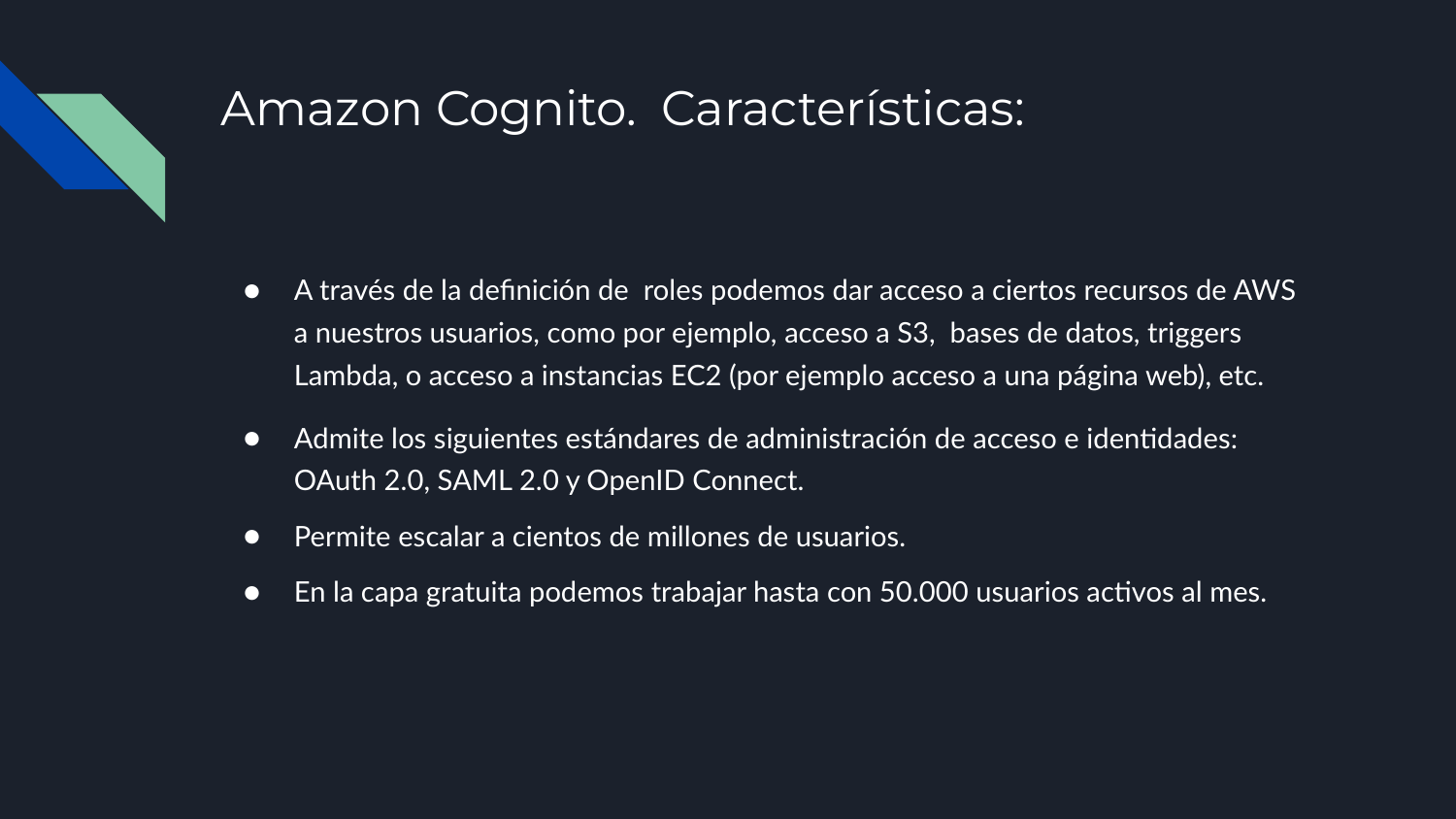

# Amazon Cognito.  Características:
A través de la definición de  roles podemos dar acceso a ciertos recursos de AWS  a nuestros usuarios, como por ejemplo, acceso a S3,  bases de datos, triggers Lambda, o acceso a instancias EC2 (por ejemplo acceso a una página web), etc.
Admite los siguientes estándares de administración de acceso e identidades:
OAuth 2.0, SAML 2.0 y OpenID Connect.
Permite escalar a cientos de millones de usuarios.
En la capa gratuita podemos trabajar hasta con 50.000 usuarios activos al mes.